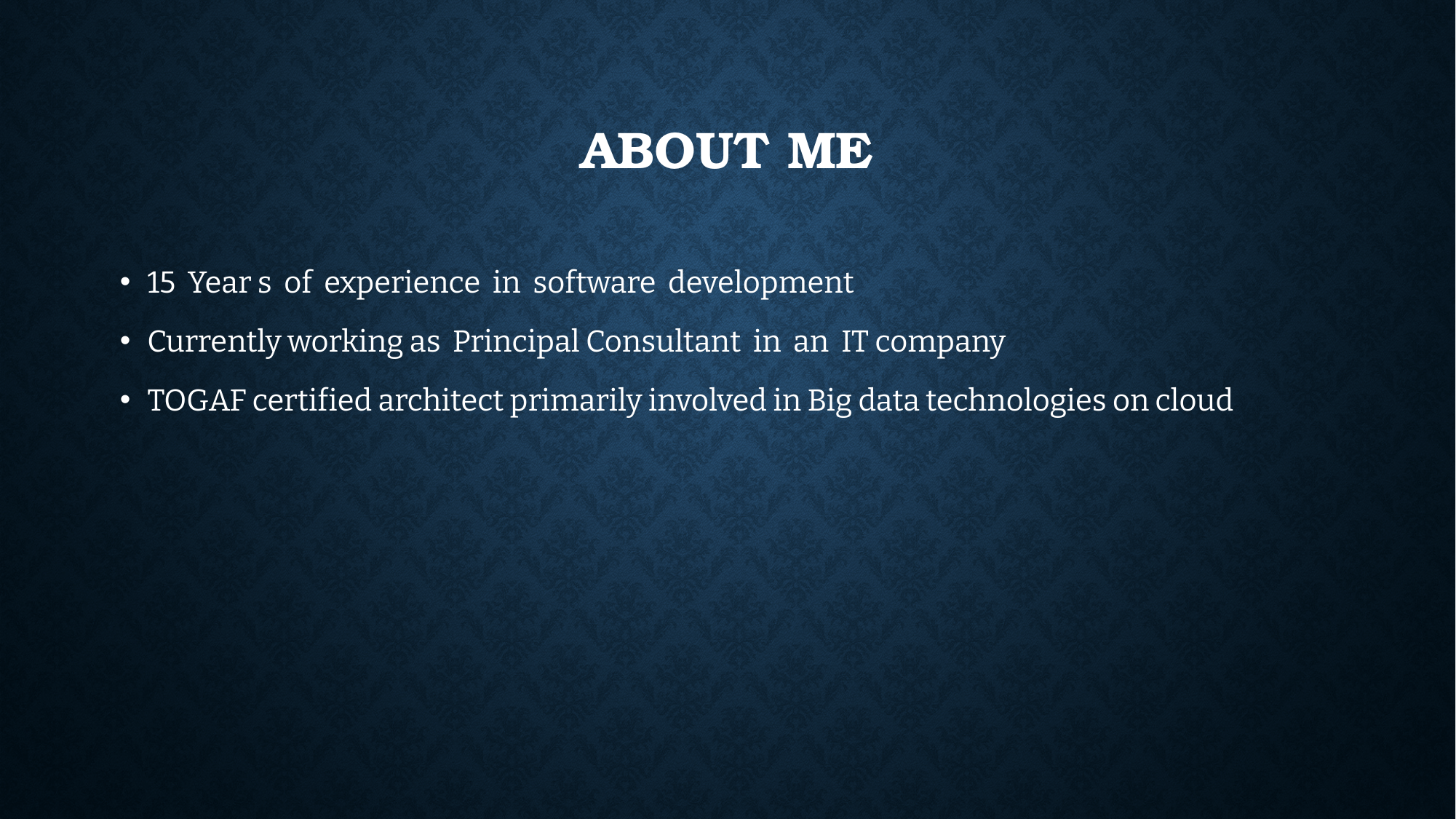

# ABOUT me
15  Year s  of  experience  in  software  development
Currently working as  Principal Consultant  in  an  IT company
TOGAF certified architect primarily involved in Big data technologies on cloud